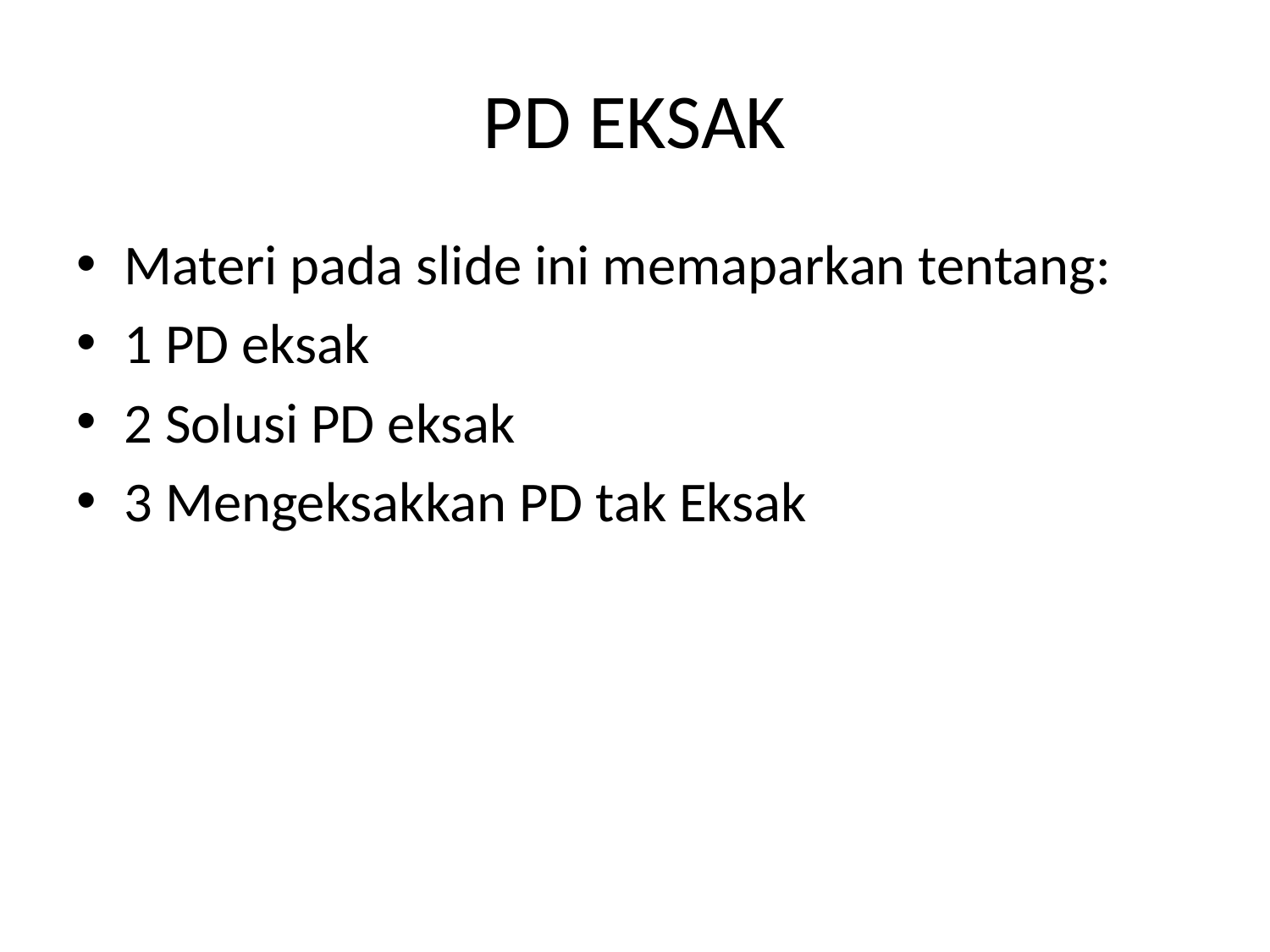

# PD EKSAK
Materi pada slide ini memaparkan tentang:
1 PD eksak
2 Solusi PD eksak
3 Mengeksakkan PD tak Eksak